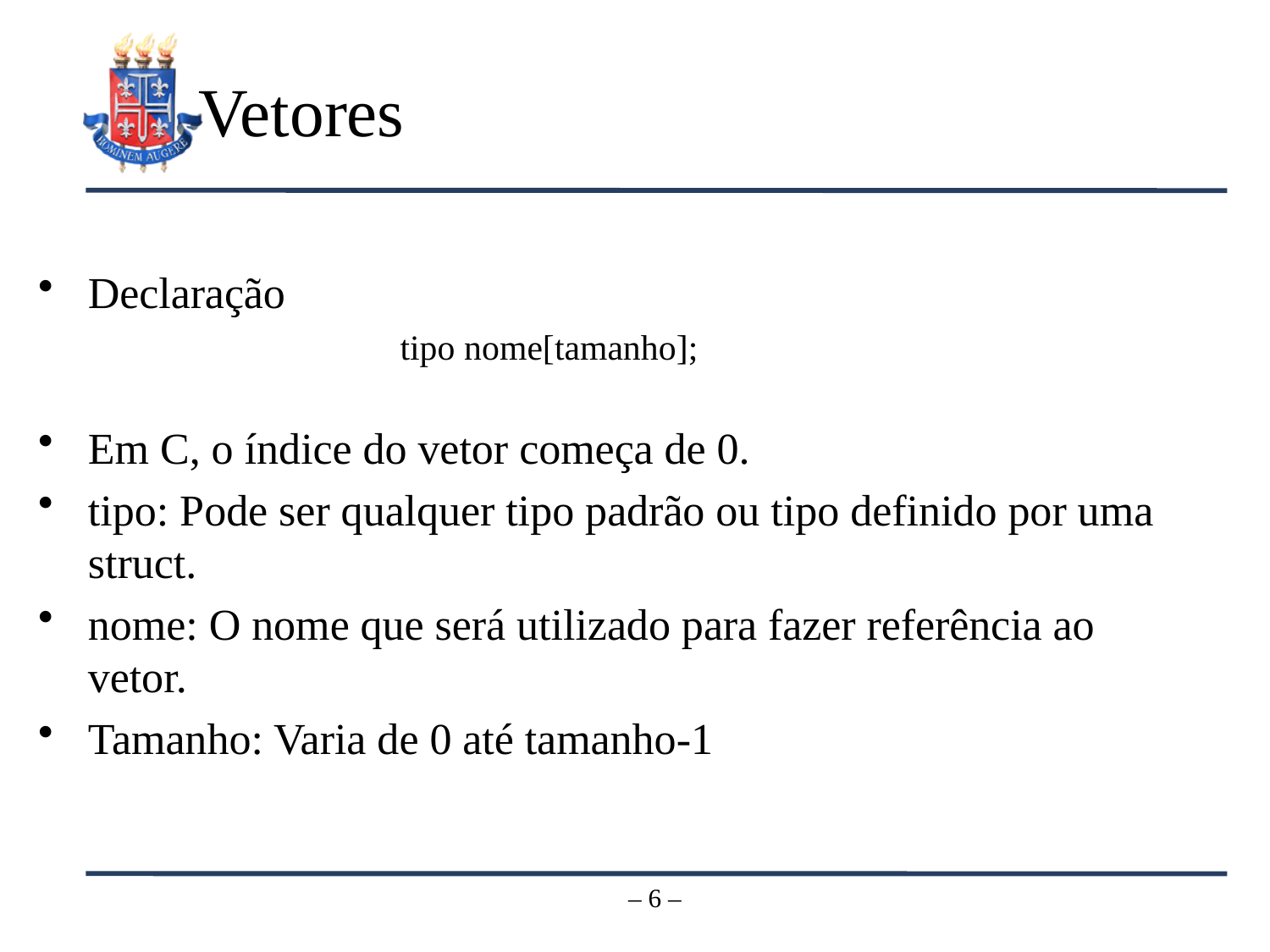

# Vetores

Declaração
			tipo nome[tamanho];

Em C, o índice do vetor começa de 0.
tipo: Pode ser qualquer tipo padrão ou tipo definido por uma struct.
nome: O nome que será utilizado para fazer referência ao vetor.
Tamanho: Varia de 0 até tamanho-1
– 6 –